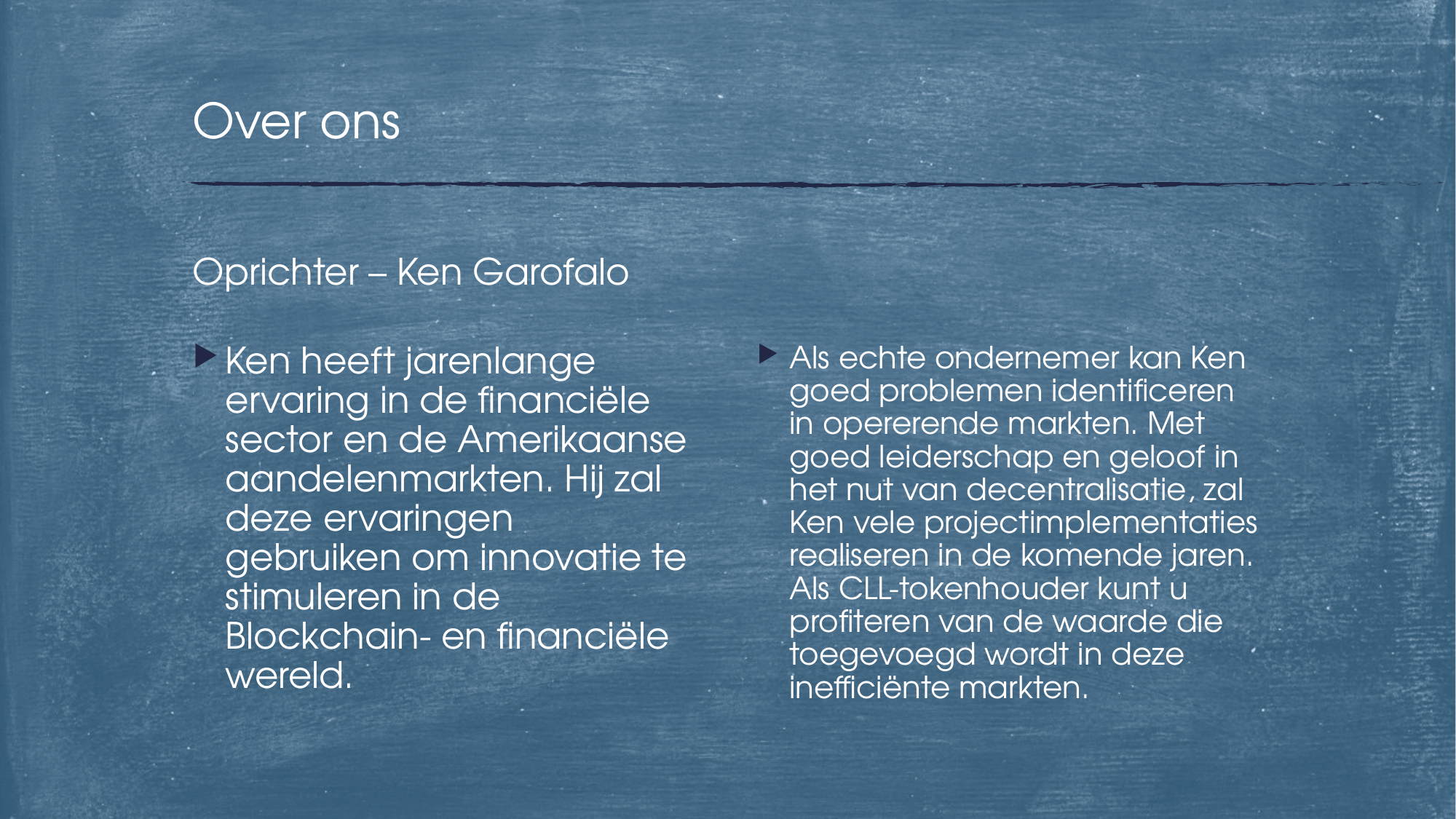

# Over ons
Oprichter – Ken Garofalo
Ken heeft jarenlange ervaring in de financiële sector en de Amerikaanse aandelenmarkten. Hij zal deze ervaringen gebruiken om innovatie te stimuleren in de Blockchain- en financiële wereld.
Als echte ondernemer kan Ken goed problemen identificeren in opererende markten. Met goed leiderschap en geloof in het nut van decentralisatie, zal Ken vele projectimplementaties realiseren in de komende jaren. Als CLL-tokenhouder kunt u profiteren van de waarde die toegevoegd wordt in deze inefficiënte markten.